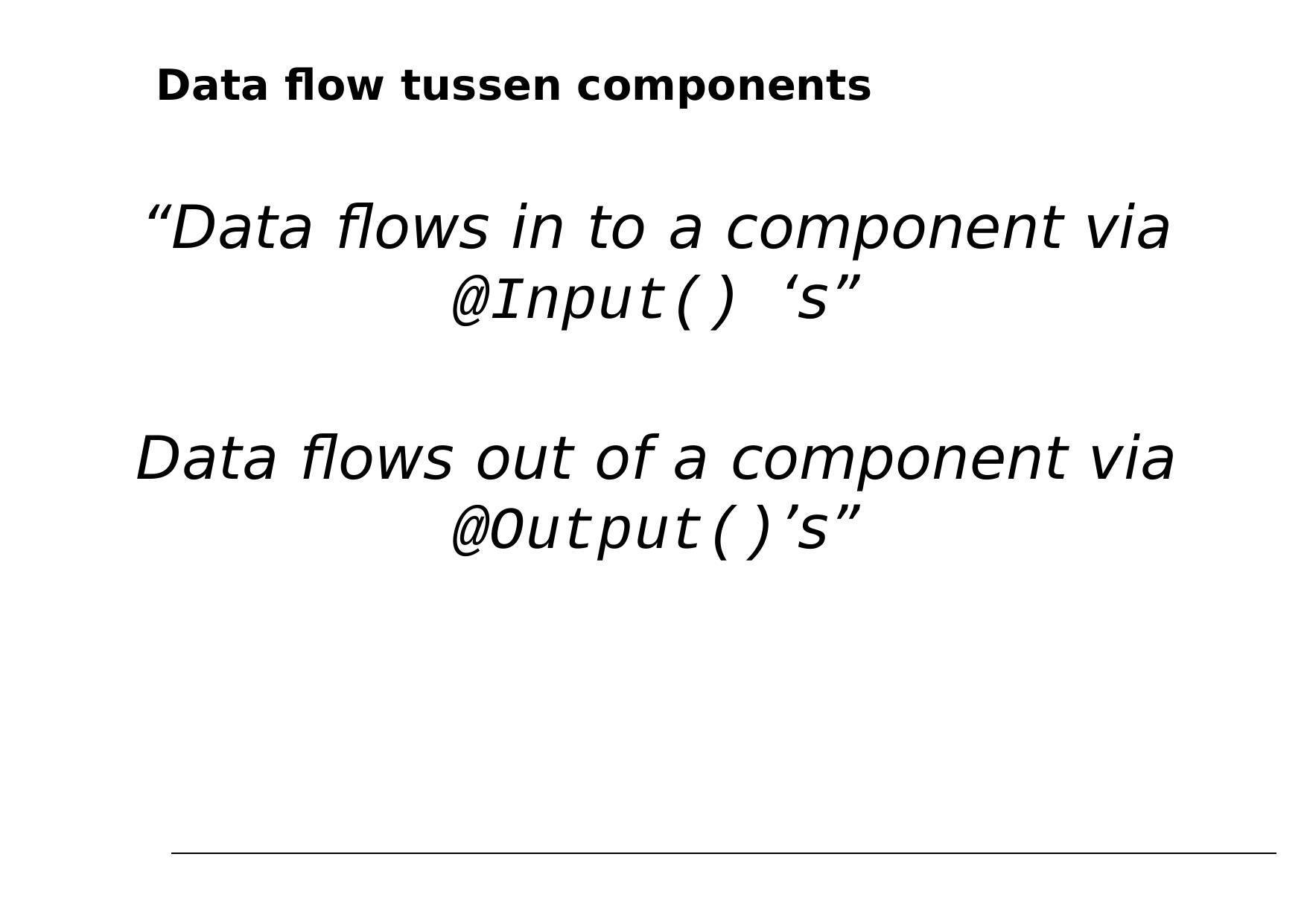

# Data flow tussen components
“Data flows in to a component via
@Input()	‘s”

Data flows out of a component via
@Output()’s”